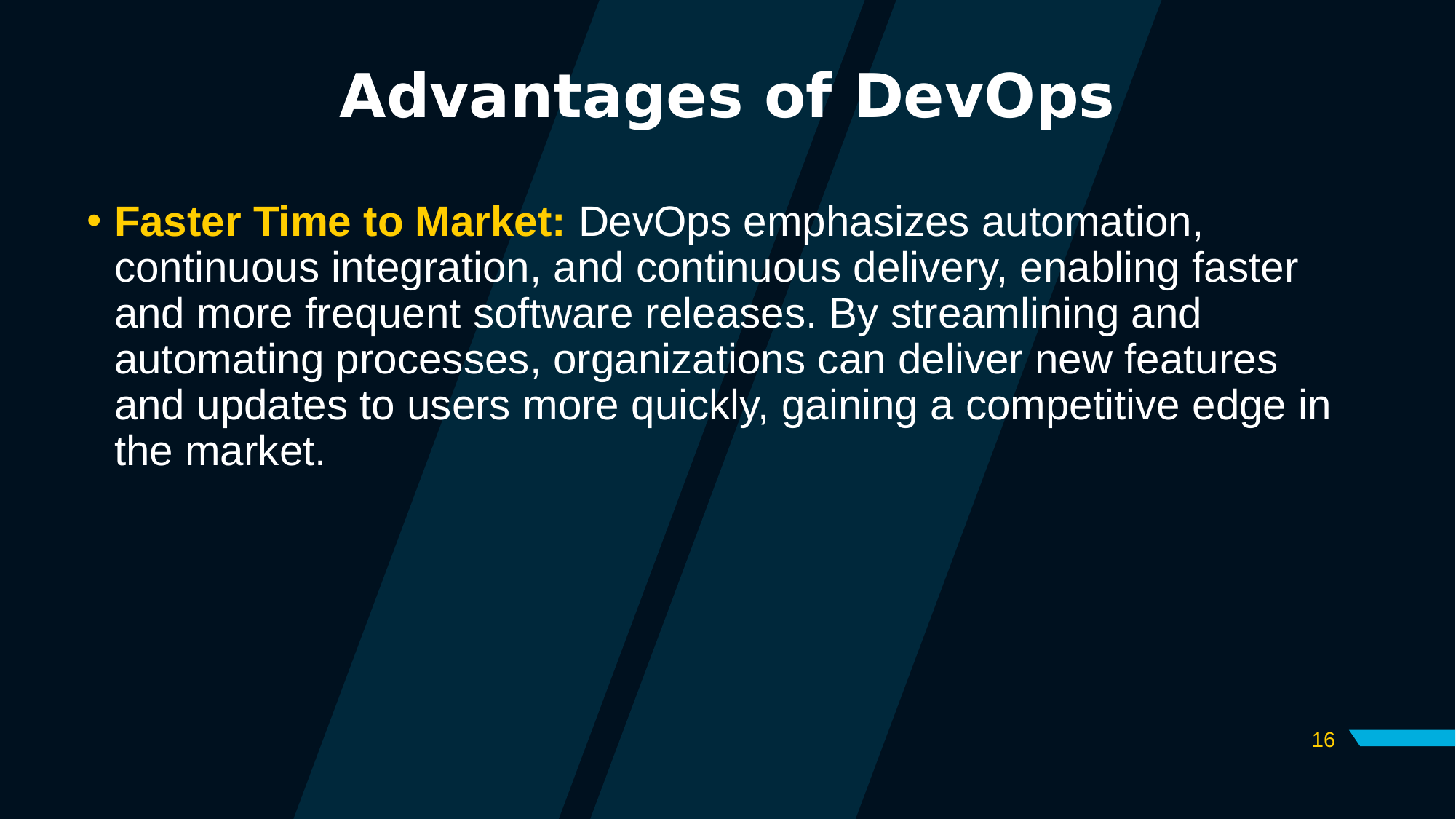

# Advantages of DevOps
Faster Time to Market: DevOps emphasizes automation, continuous integration, and continuous delivery, enabling faster and more frequent software releases. By streamlining and automating processes, organizations can deliver new features and updates to users more quickly, gaining a competitive edge in the market.
16